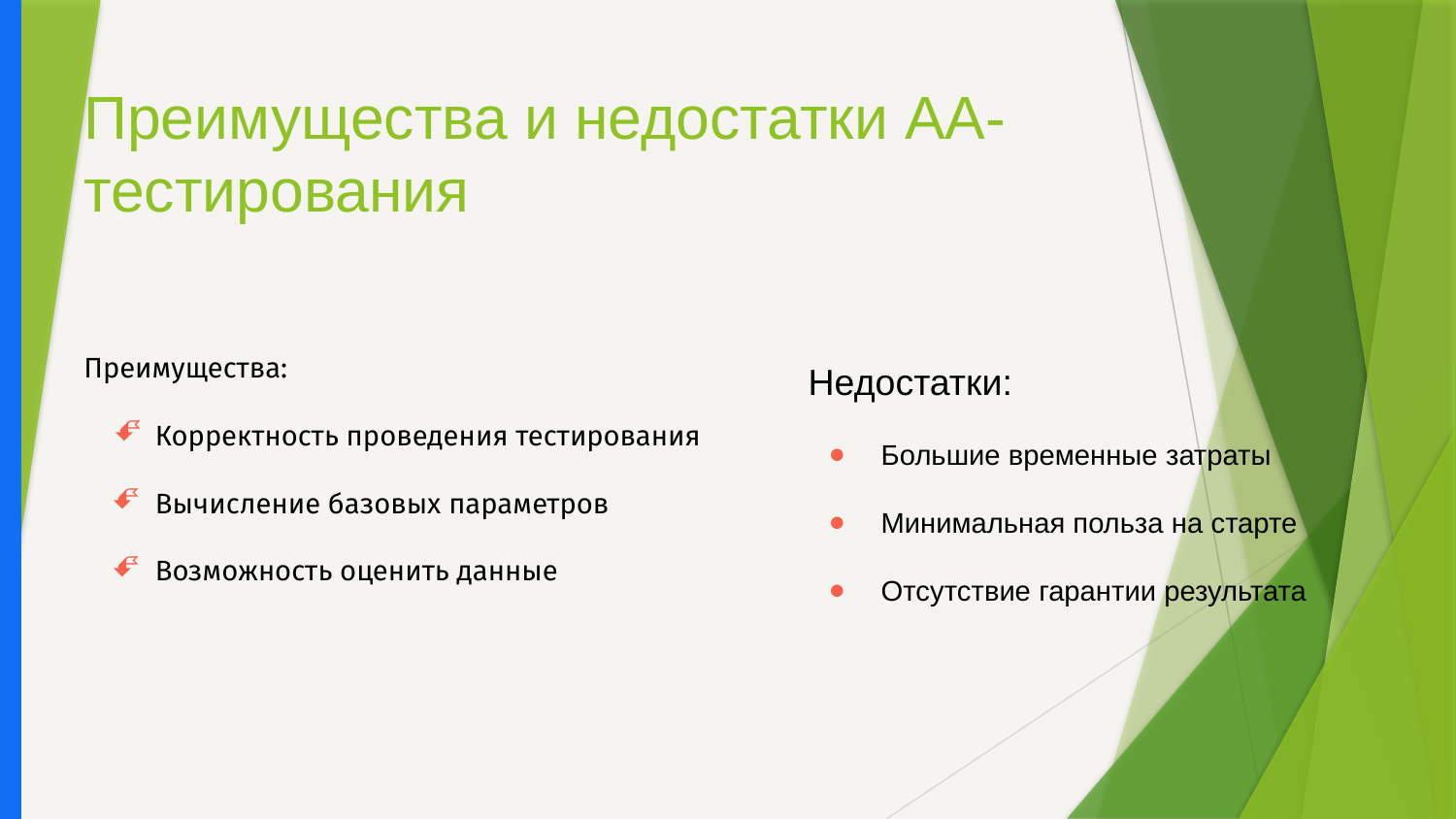

# Преимущества и недостатки АА-тестирования
Преимущества:
Корректность проведения тестирования
Вычисление базовых параметров
Возможность оценить данные
Недостатки:
Большие временные затраты
Минимальная польза на старте
Отсутствие гарантии результата